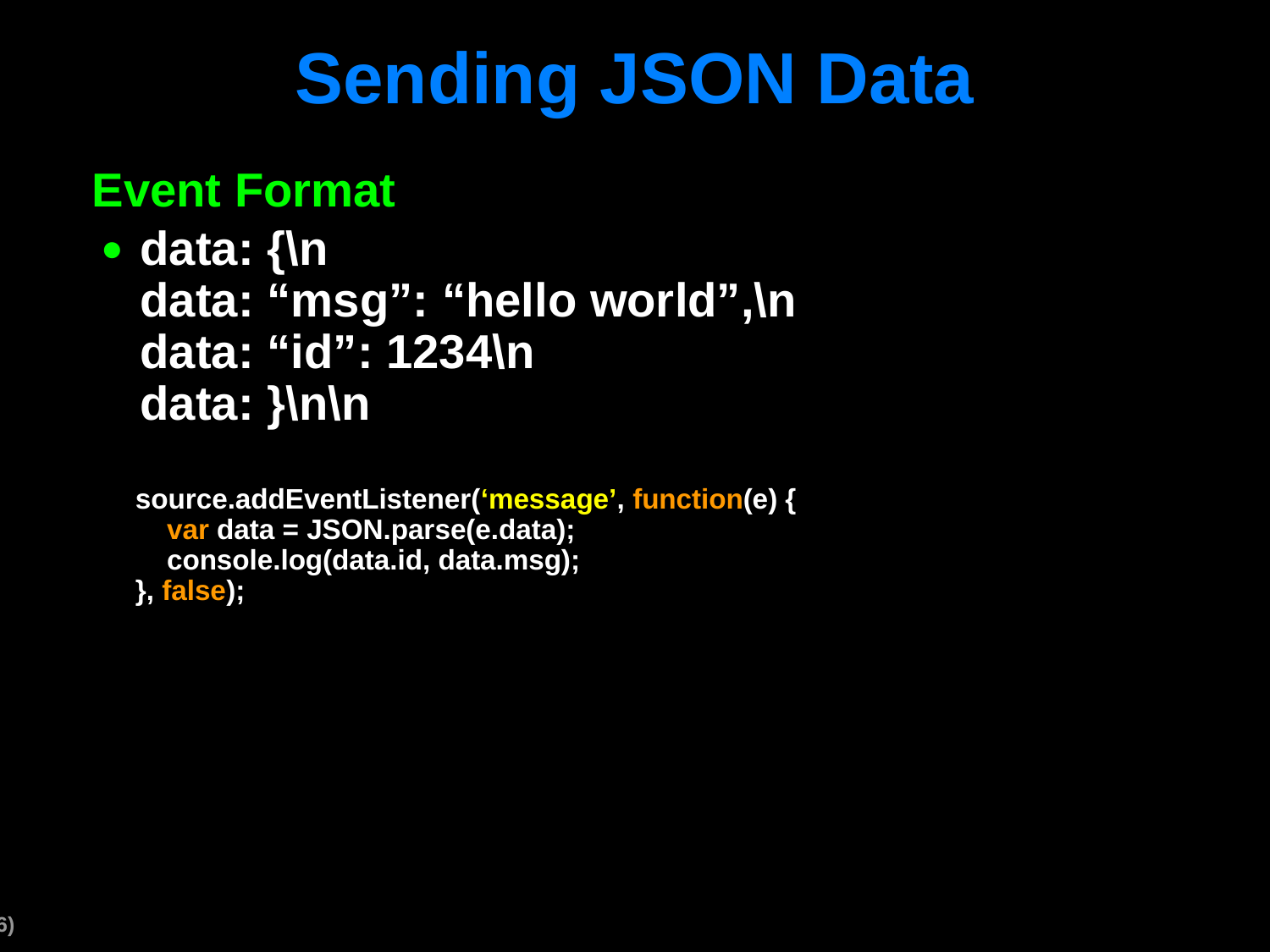

# Sending JSON Data
Event Format
data: {\n
data: “msg”: “hello world”,\n
data: “id”: 1234\n
data: }\n\n
source.addEventListener(‘message’, function(e) {
    var data = JSON.parse(e.data);
    console.log(data.id, data.msg);
}, false);